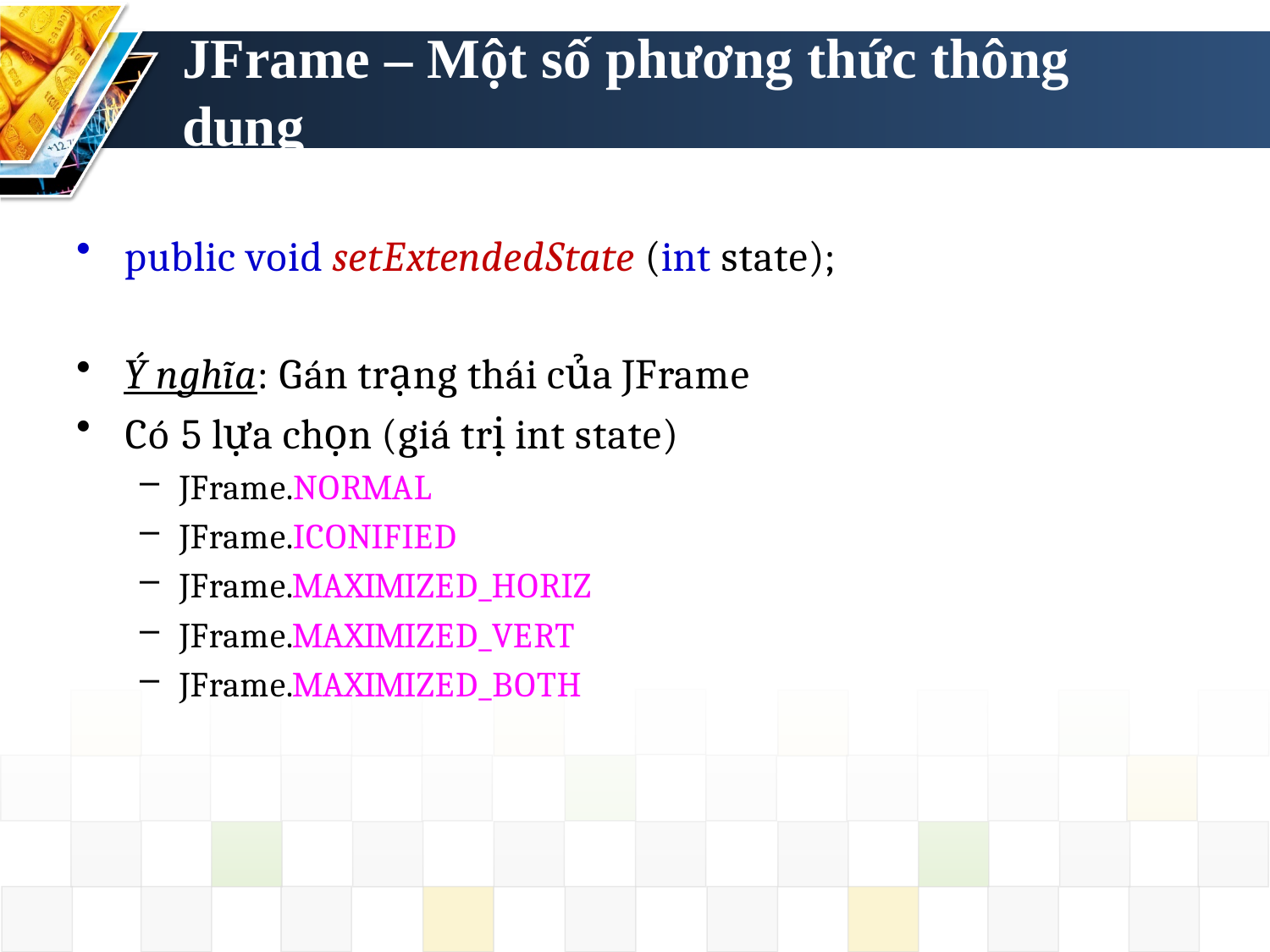

# JFrame – Một số phương thức thông dụng
public void setExtendedState (int state);

Ý nghĩa: Gán trạng thái của JFrame
Có 5 lựa chọn (giá trị int state)
JFrame.NORMAL
JFrame.ICONIFIED
JFrame.MAXIMIZED_HORIZ
JFrame.MAXIMIZED_VERT
JFrame.MAXIMIZED_BOTH